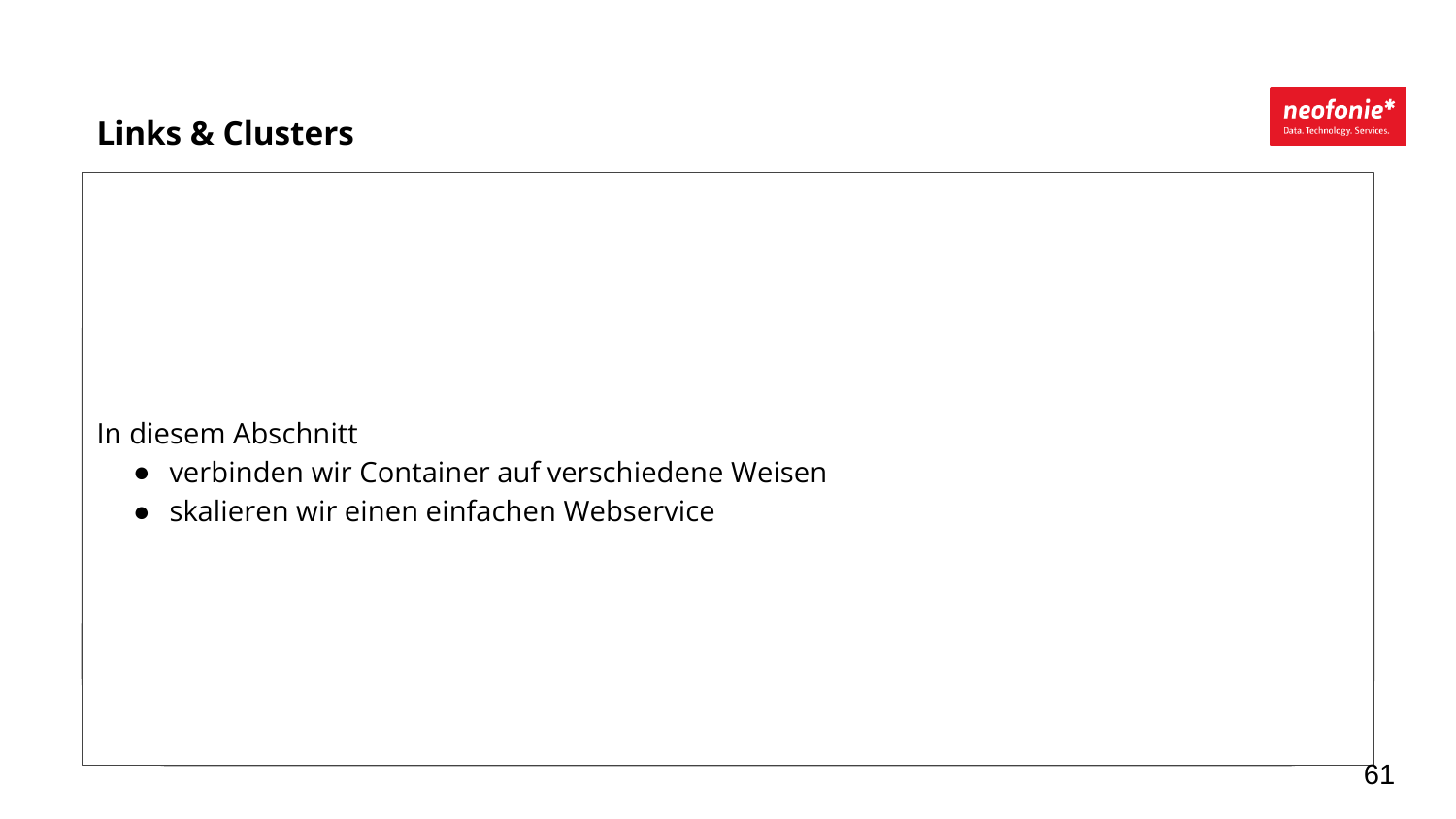

Links & Clusters
In diesem Abschnitt
verbinden wir Container auf verschiedene Weisen
skalieren wir einen einfachen Webservice
Images
61